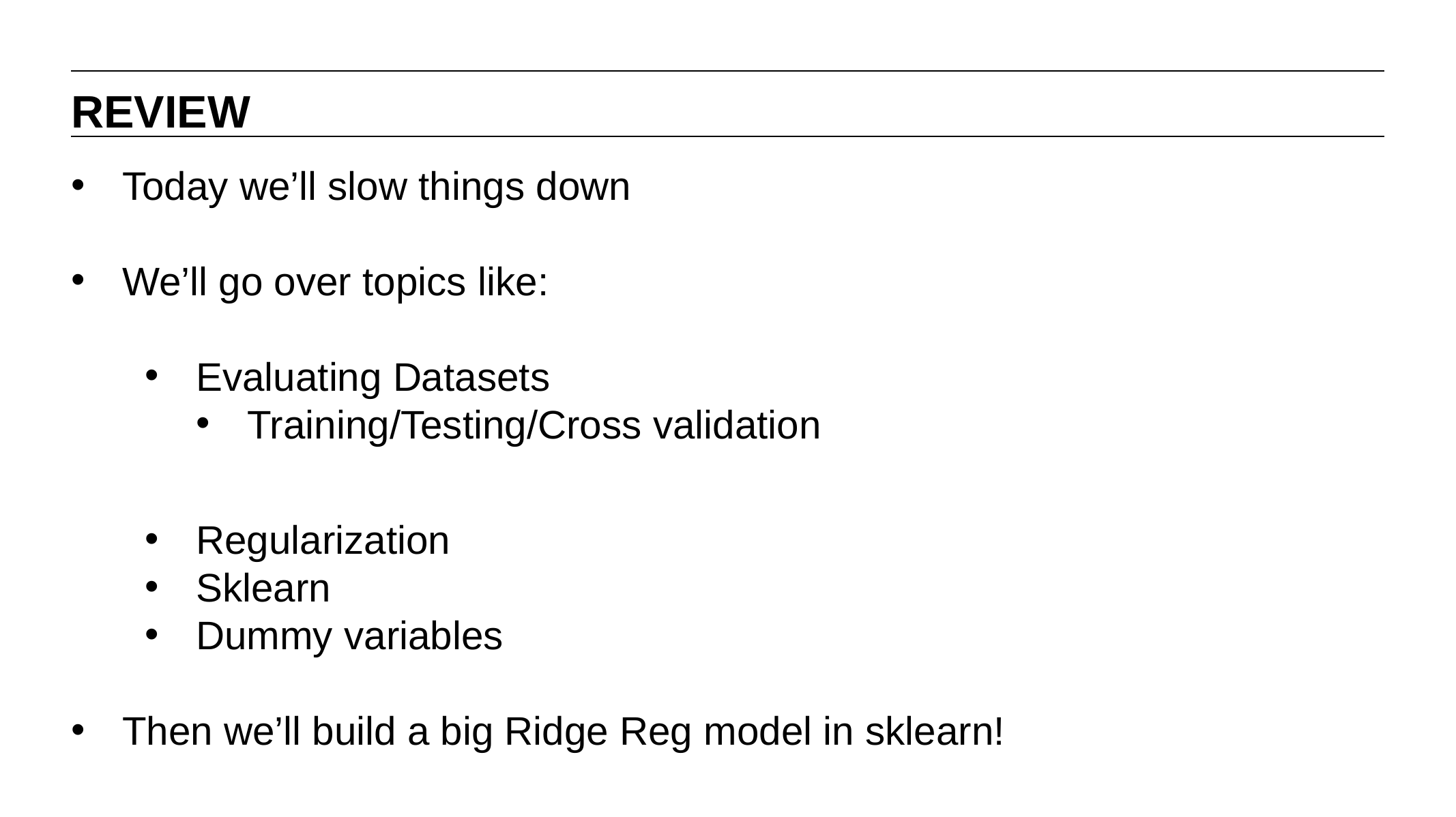

REVIEW
Today we’ll slow things down

We’ll go over topics like:

Evaluating Datasets
Training/Testing/Cross validation

Regularization
Sklearn
Dummy variables

Then we’ll build a big Ridge Reg model in sklearn!